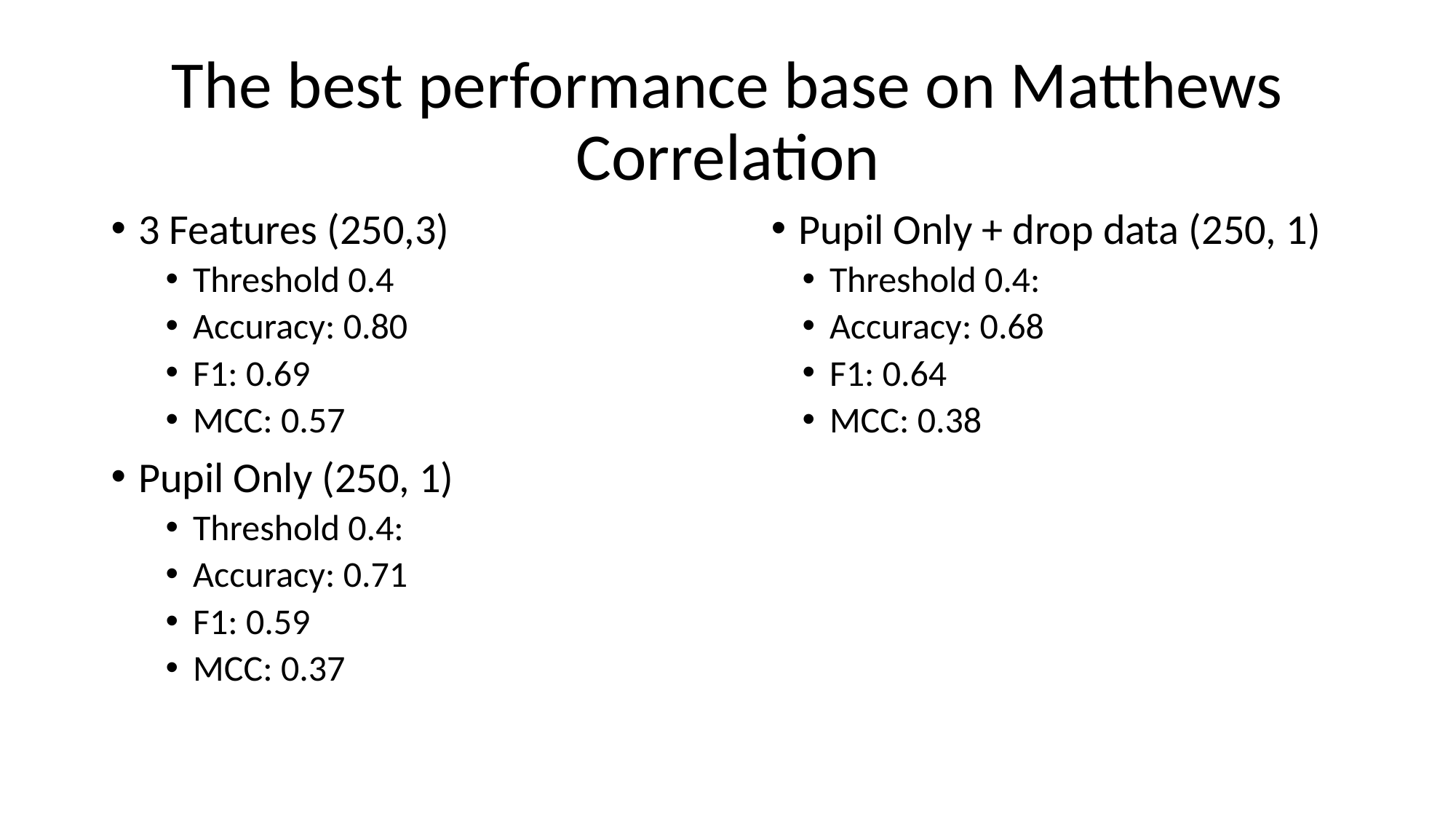

# The best performance base on Matthews Correlation
3 Features (250,3)
Threshold 0.4
Accuracy: 0.80
F1: 0.69
MCC: 0.57
Pupil Only (250, 1)
Threshold 0.4:
Accuracy: 0.71
F1: 0.59
MCC: 0.37
Pupil Only + drop data (250, 1)
Threshold 0.4:
Accuracy: 0.68
F1: 0.64
MCC: 0.38